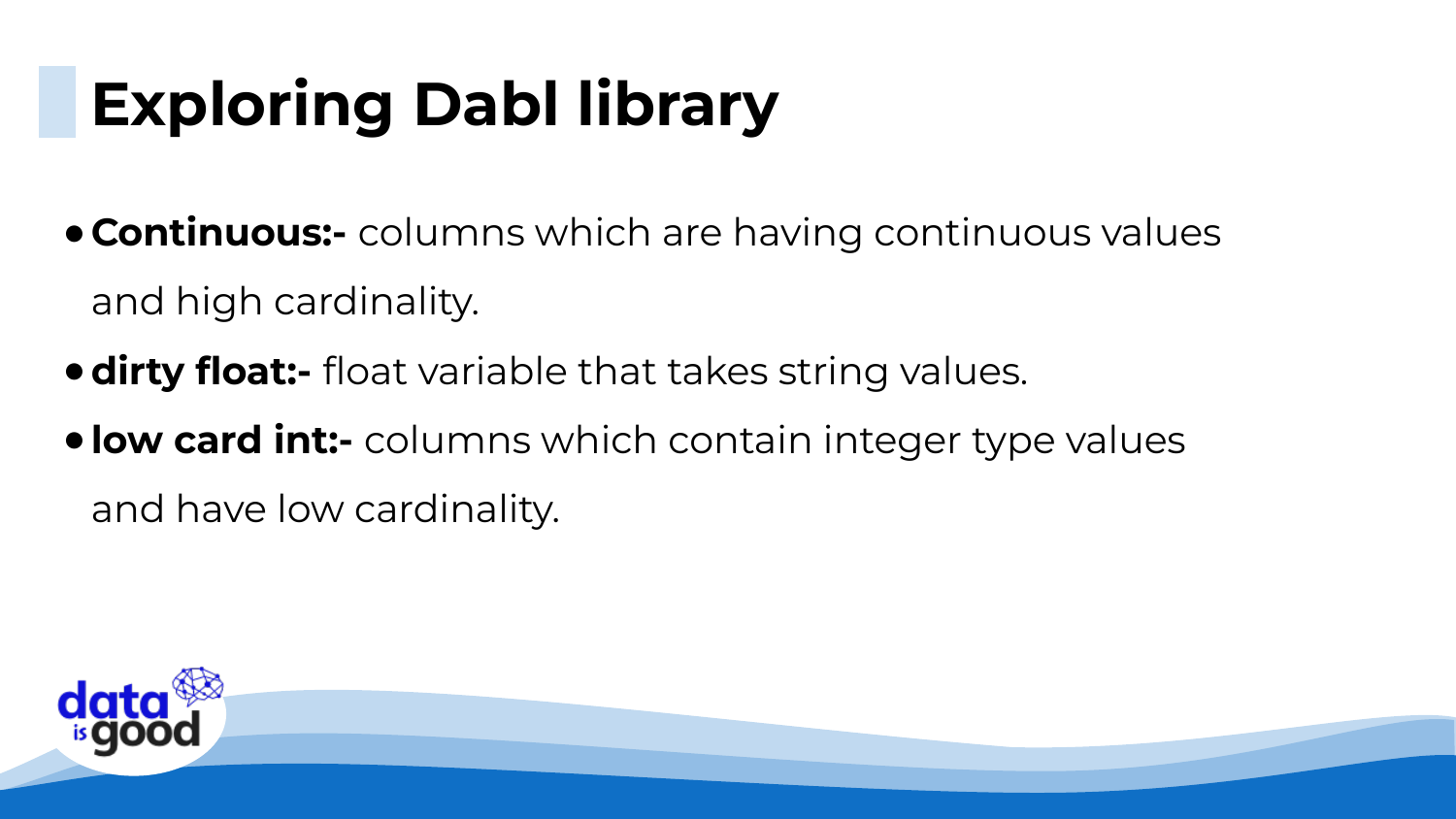

Exploring Dabl library

Continuous:- columns which are having continuous values and high cardinality.
dirty float:- float variable that takes string values.
low card int:- columns which contain integer type values and have low cardinality.